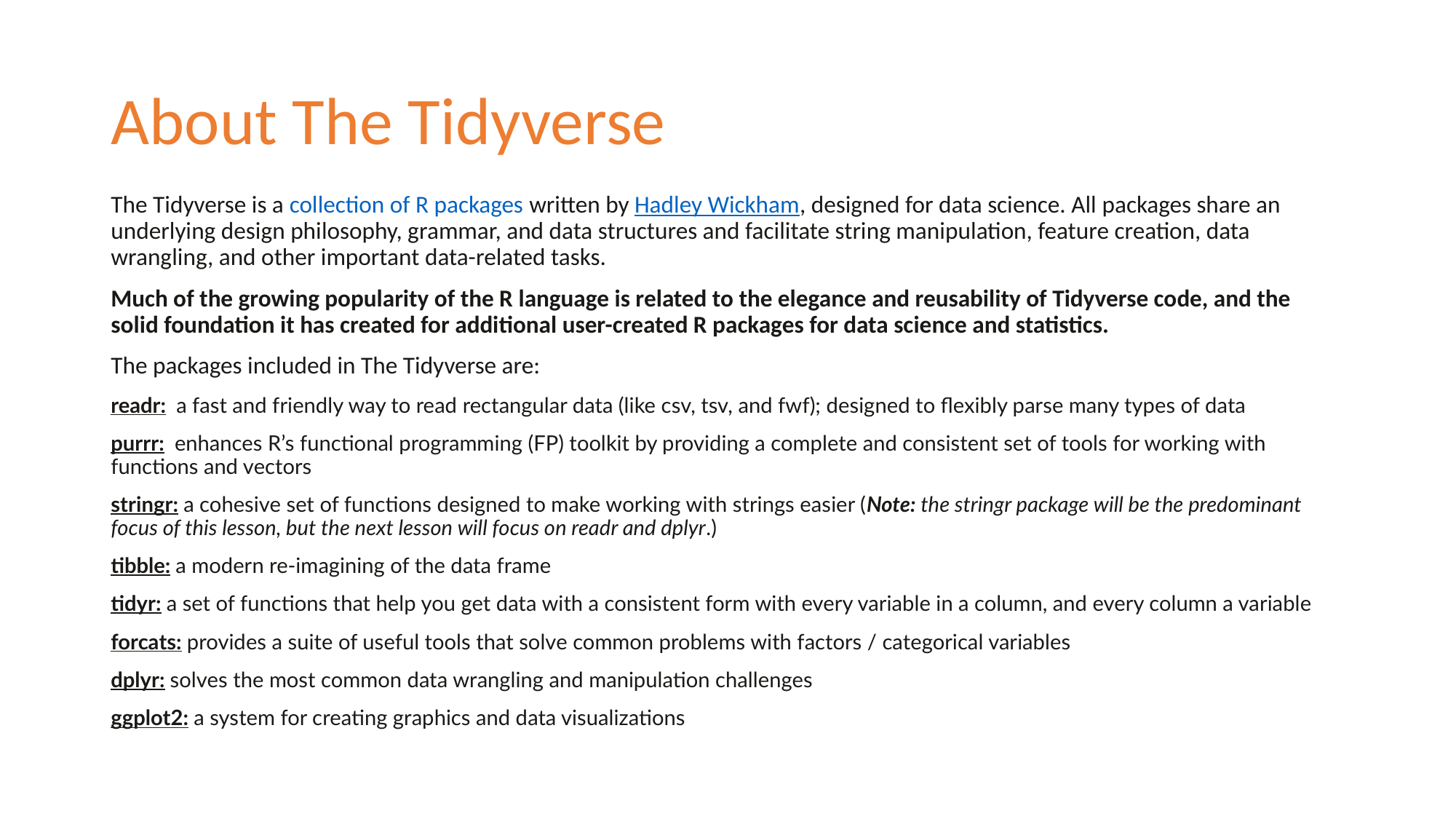

# About The Tidyverse
The Tidyverse is a collection of R packages written by Hadley Wickham, designed for data science. All packages share an underlying design philosophy, grammar, and data structures and facilitate string manipulation, feature creation, data wrangling, and other important data-related tasks.
Much of the growing popularity of the R language is related to the elegance and reusability of Tidyverse code, and the solid foundation it has created for additional user-created R packages for data science and statistics.
The packages included in The Tidyverse are:
readr:  a fast and friendly way to read rectangular data (like csv, tsv, and fwf); designed to flexibly parse many types of data
purrr:  enhances R’s functional programming (FP) toolkit by providing a complete and consistent set of tools for working with functions and vectors
stringr: a cohesive set of functions designed to make working with strings easier (Note: the stringr package will be the predominant focus of this lesson, but the next lesson will focus on readr and dplyr.)
tibble: a modern re-imagining of the data frame
tidyr: a set of functions that help you get data with a consistent form with every variable in a column, and every column a variable
forcats: provides a suite of useful tools that solve common problems with factors / categorical variables
dplyr: solves the most common data wrangling and manipulation challenges
ggplot2: a system for creating graphics and data visualizations